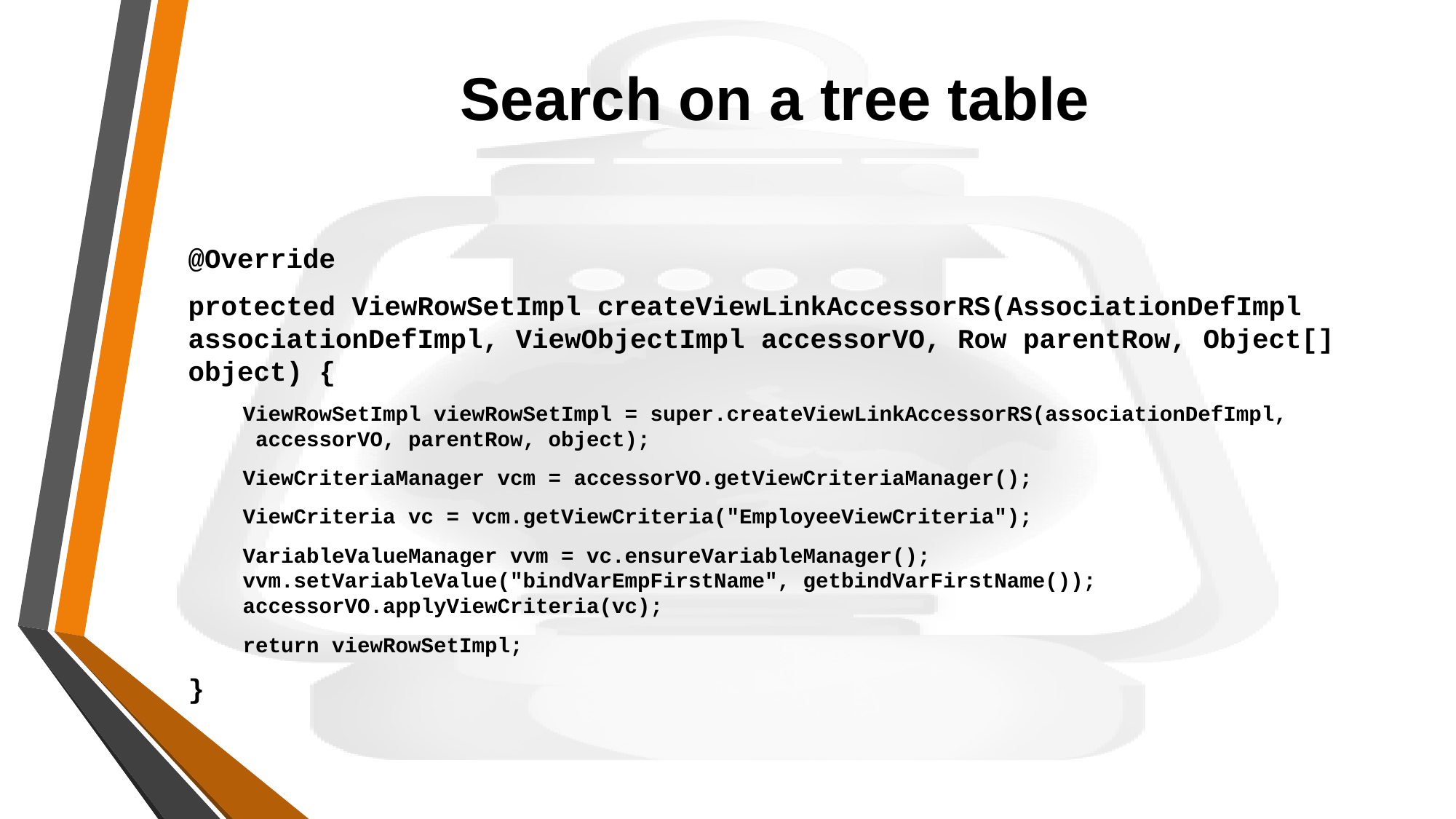

# Search on a tree table
@Override
protected ViewRowSetImpl createViewLinkAccessorRS(AssociationDefImpl associationDefImpl, ViewObjectImpl accessorVO, Row parentRow, Object[] object) {
ViewRowSetImpl viewRowSetImpl = super.createViewLinkAccessorRS(associationDefImpl,       accessorVO, parentRow, object);
ViewCriteriaManager vcm = accessorVO.getViewCriteriaManager();
ViewCriteria vc = vcm.getViewCriteria("EmployeeViewCriteria");
VariableValueManager vvm = vc.ensureVariableManager();   vvm.setVariableValue("bindVarEmpFirstName", getbindVarFirstName());   accessorVO.applyViewCriteria(vc);
return viewRowSetImpl;
}